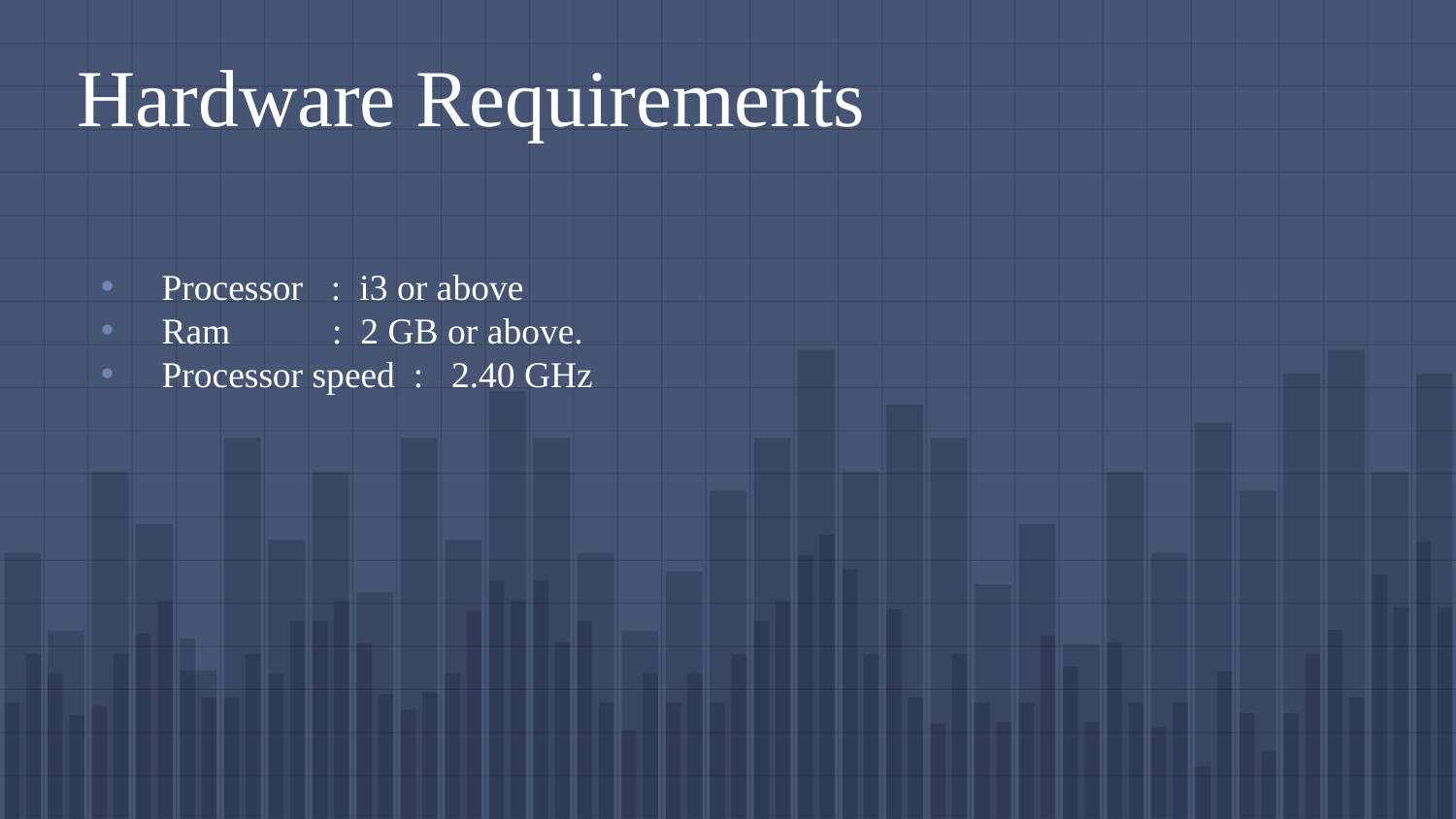

# Hardware Requirements
Processor   :  i3 or above
Ram           :  2 GB or above.
Processor speed  :   2.40 GHz